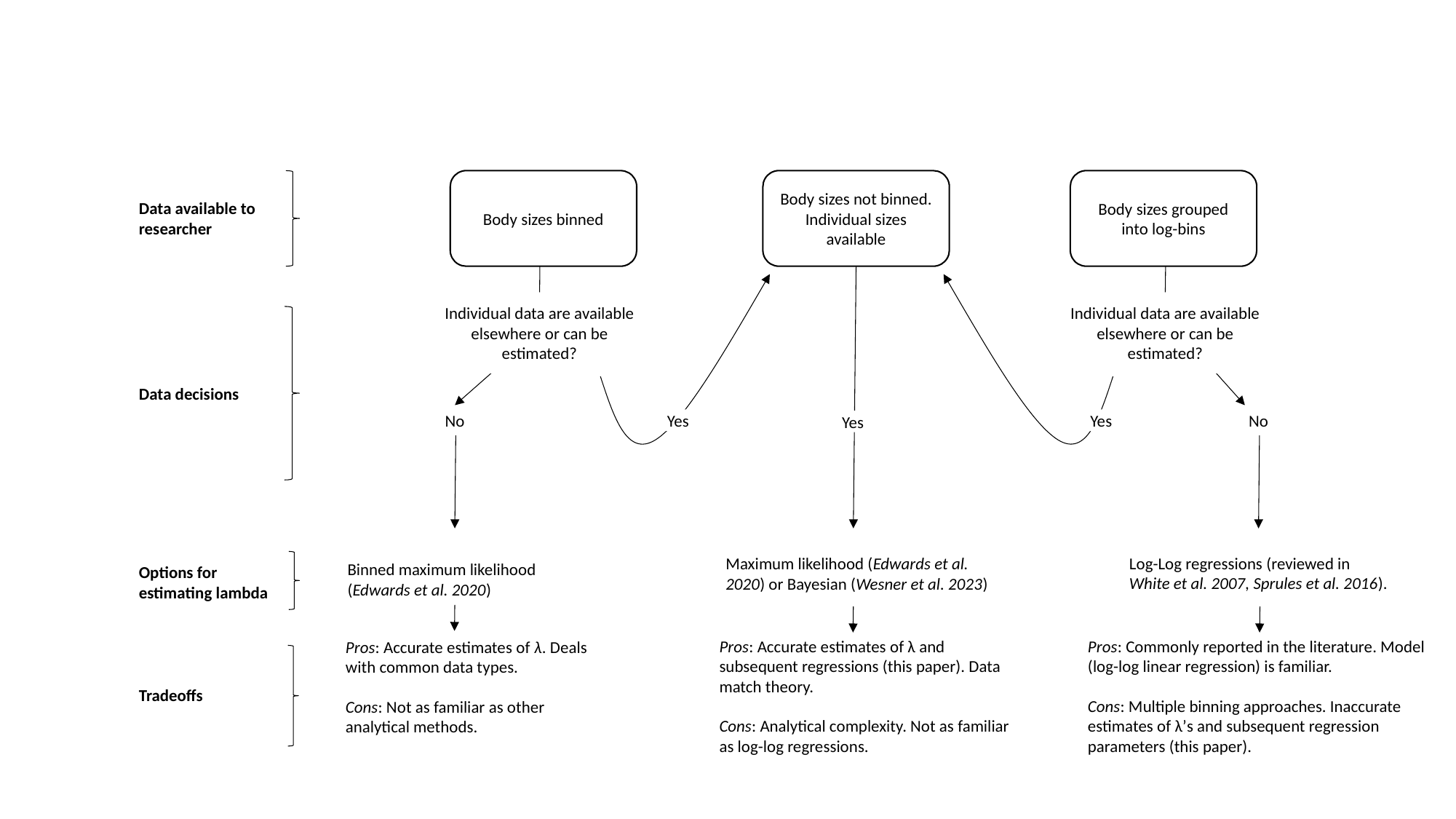

Body sizes binned
Body sizes not binned. Individual sizes available
Body sizes grouped into log-bins
Data available to researcher

Individual data are available elsewhere or can be estimated?
Individual data are available elsewhere or can be estimated?

Data decisions
No
No
Yes
Yes
Yes
Log-Log regressions (reviewed in White et al. 2007, Sprules et al. 2016).
Maximum likelihood (Edwards et al. 2020) or Bayesian (Wesner et al. 2023)
Binned maximum likelihood (Edwards et al. 2020)

Options for estimating lambda
Pros: Accurate estimates of λ and subsequent regressions (this paper). Data match theory.

Cons: Analytical complexity. Not as familiar as log-log regressions.
Pros: Commonly reported in the literature. Model (log-log linear regression) is familiar.

Cons: Multiple binning approaches. Inaccurate estimates of λ’s and subsequent regression parameters (this paper).
Pros: Accurate estimates of λ. Deals with common data types.

Cons: Not as familiar as other analytical methods.

Tradeoffs